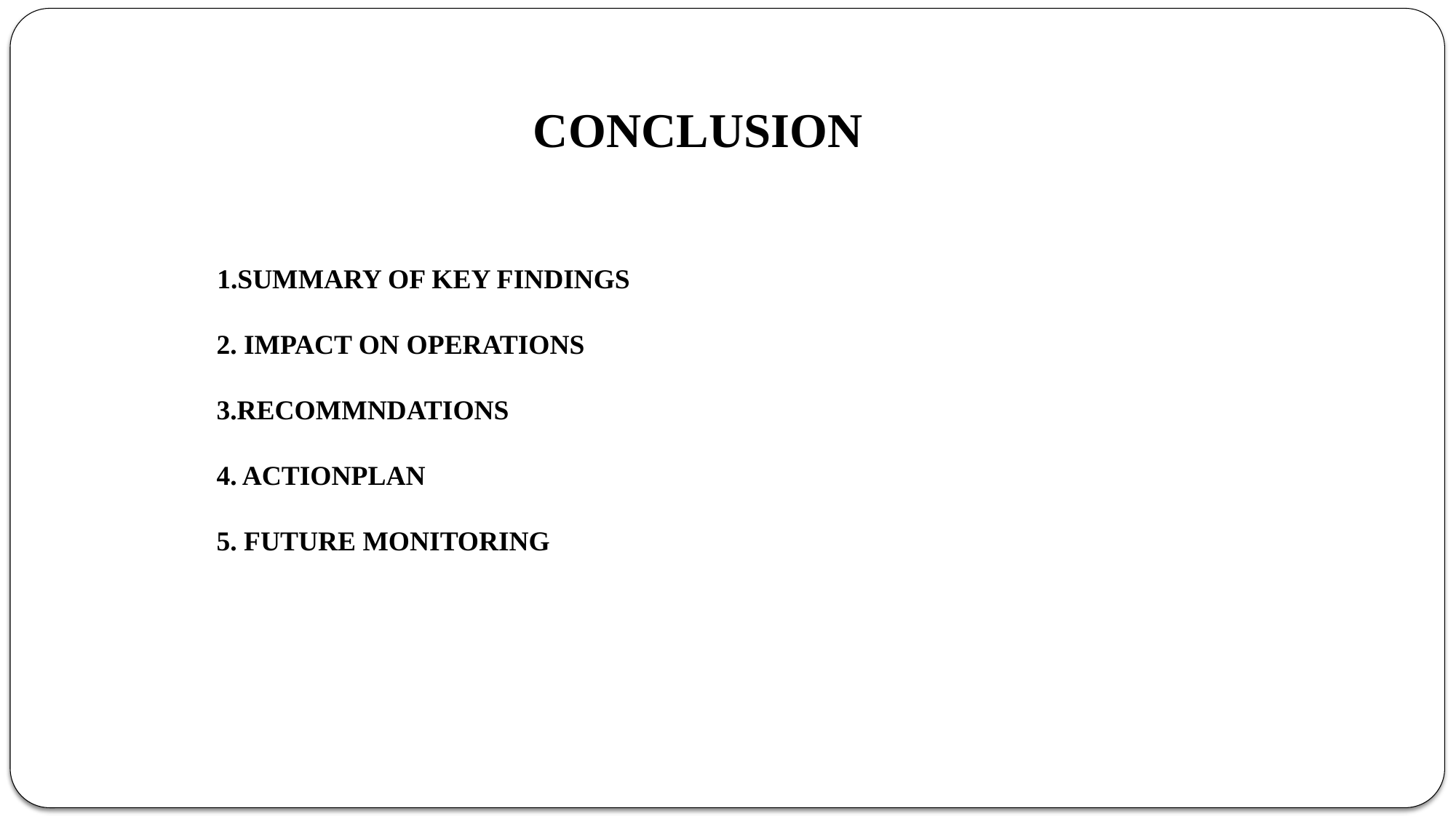

# CONCLUSION
      1.SUMMARY OF KEY FINDINGS
2. IMPACT ON OPERATIONS
3.RECOMMNDATIONS
4. ACTIONPLAN
5. FUTURE MONITORING